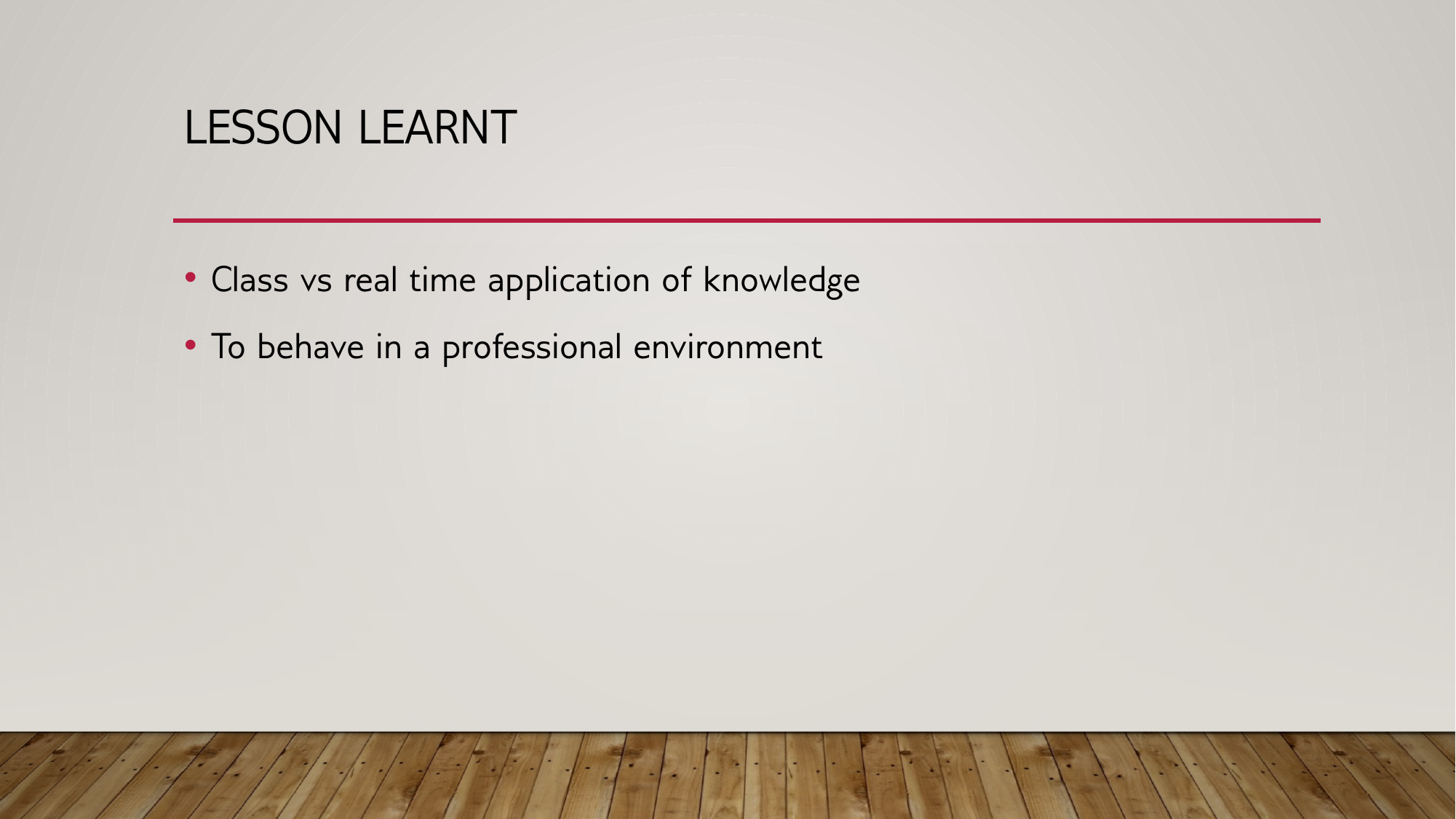

# Lesson Learnt
Class vs real time application of knowledge
To behave in a professional environment